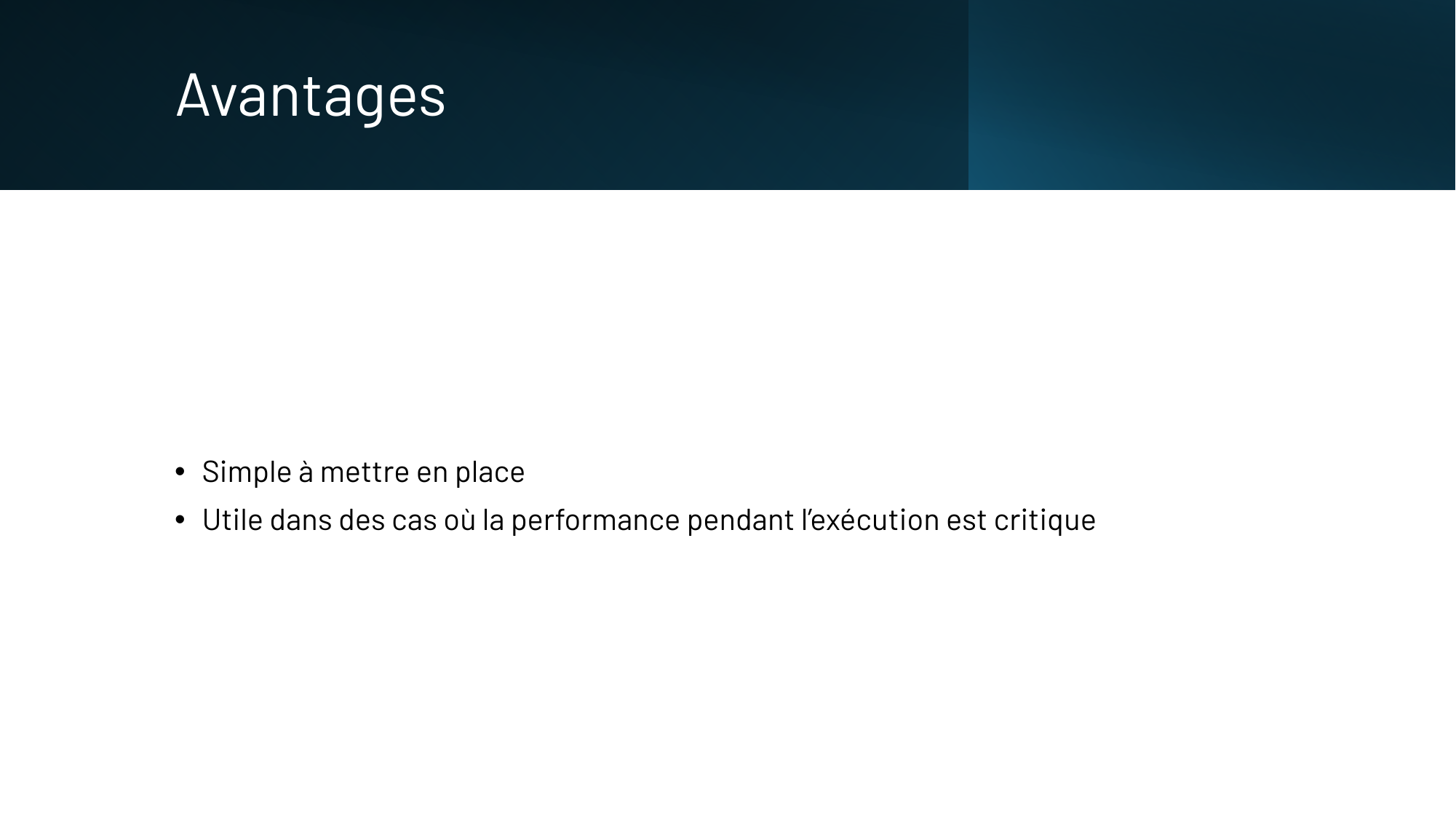

# Avantages
Simple à mettre en place
Utile dans des cas où la performance pendant l’exécution est critique